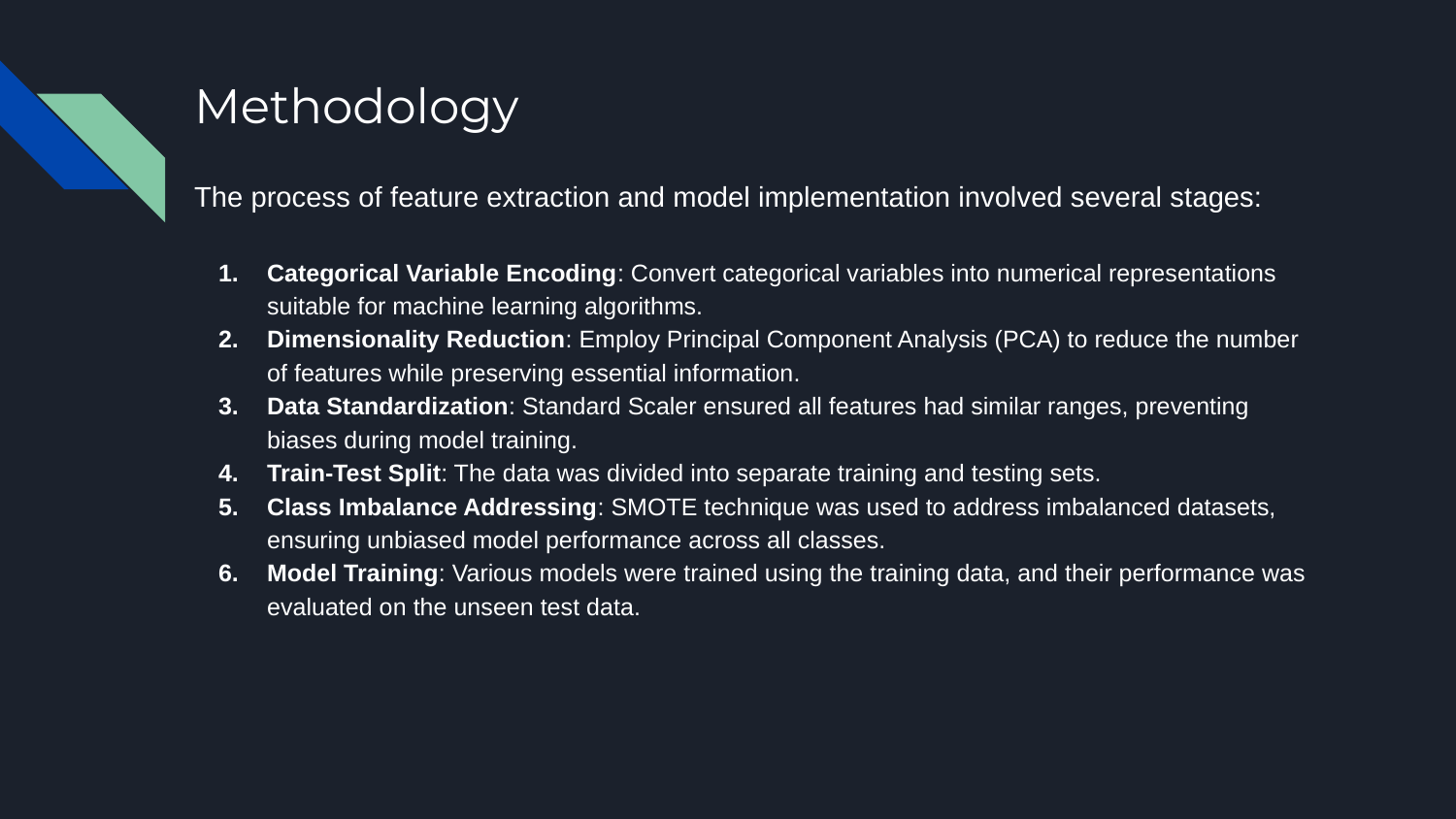

# Methodology
The process of feature extraction and model implementation involved several stages:

Categorical Variable Encoding: Convert categorical variables into numerical representations suitable for machine learning algorithms.
Dimensionality Reduction: Employ Principal Component Analysis (PCA) to reduce the number of features while preserving essential information.
Data Standardization: Standard Scaler ensured all features had similar ranges, preventing biases during model training.
Train-Test Split: The data was divided into separate training and testing sets.
Class Imbalance Addressing: SMOTE technique was used to address imbalanced datasets, ensuring unbiased model performance across all classes.
Model Training: Various models were trained using the training data, and their performance was evaluated on the unseen test data.